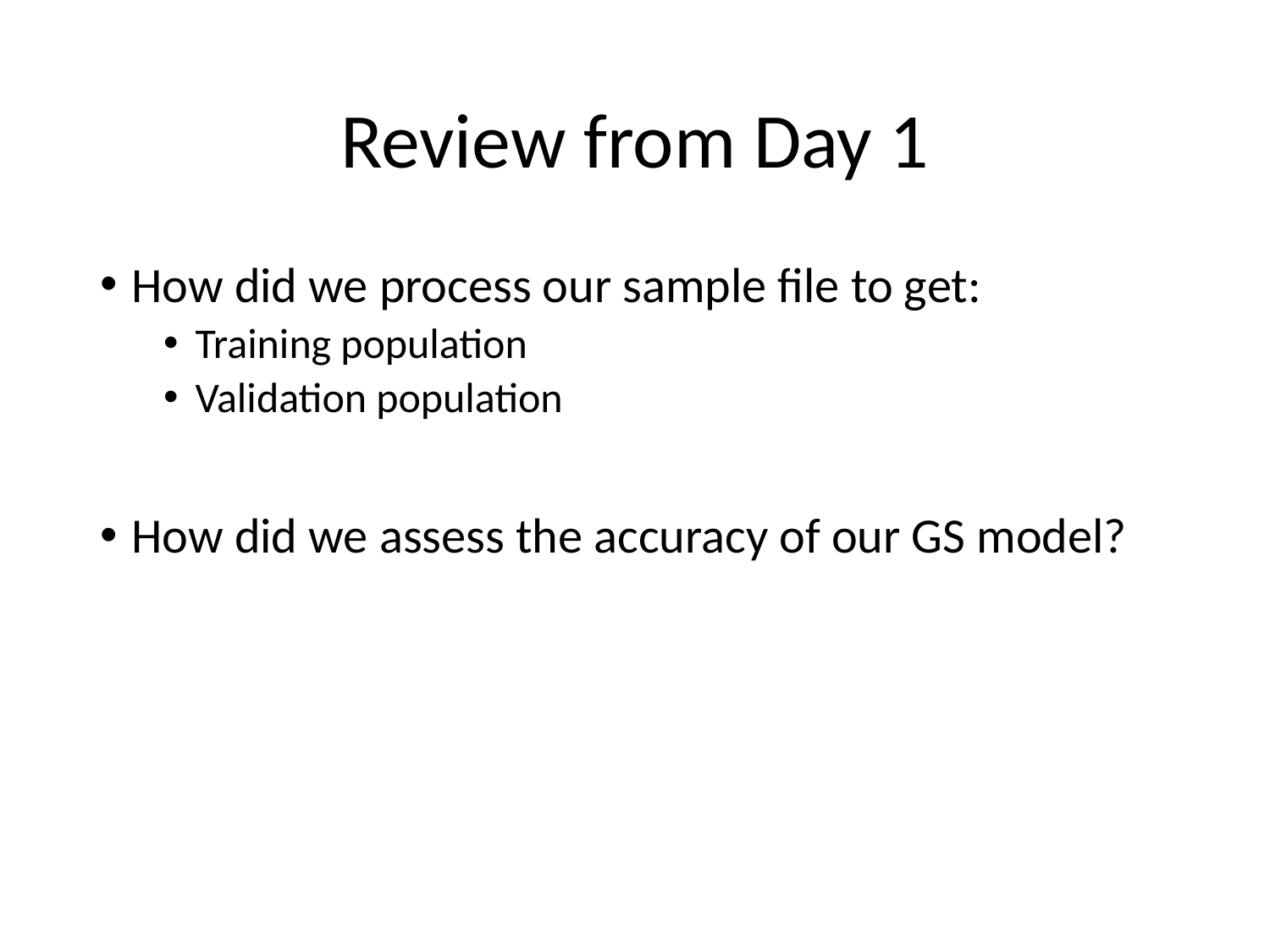

# Review from Day 1
How did we process our sample file to get:
Training population
Validation population

How did we assess the accuracy of our GS model?